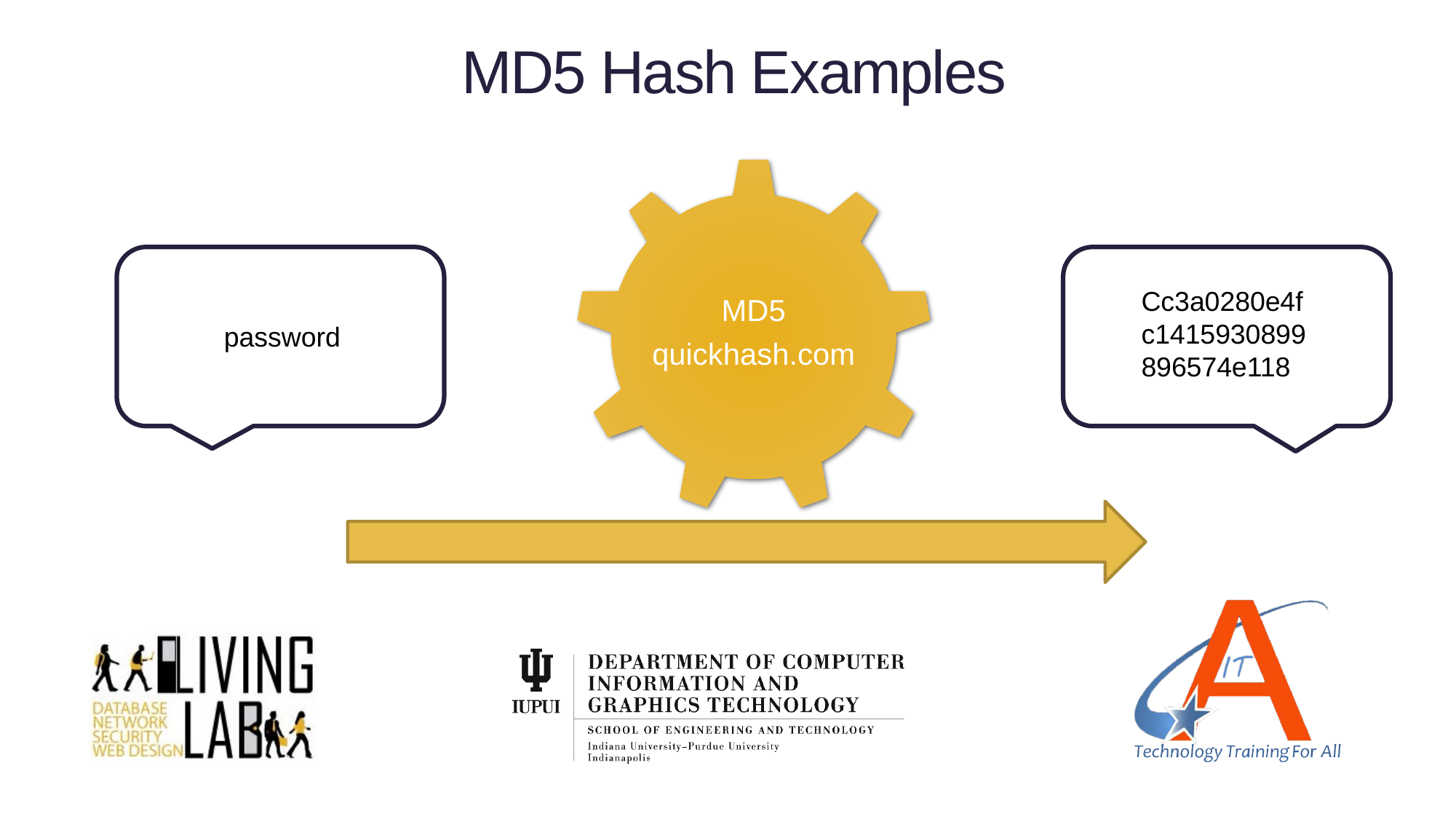

# MD5 Hash Examples
MD5
quickhash.com

Cc3a0280e4fc1415930899896574e118

password